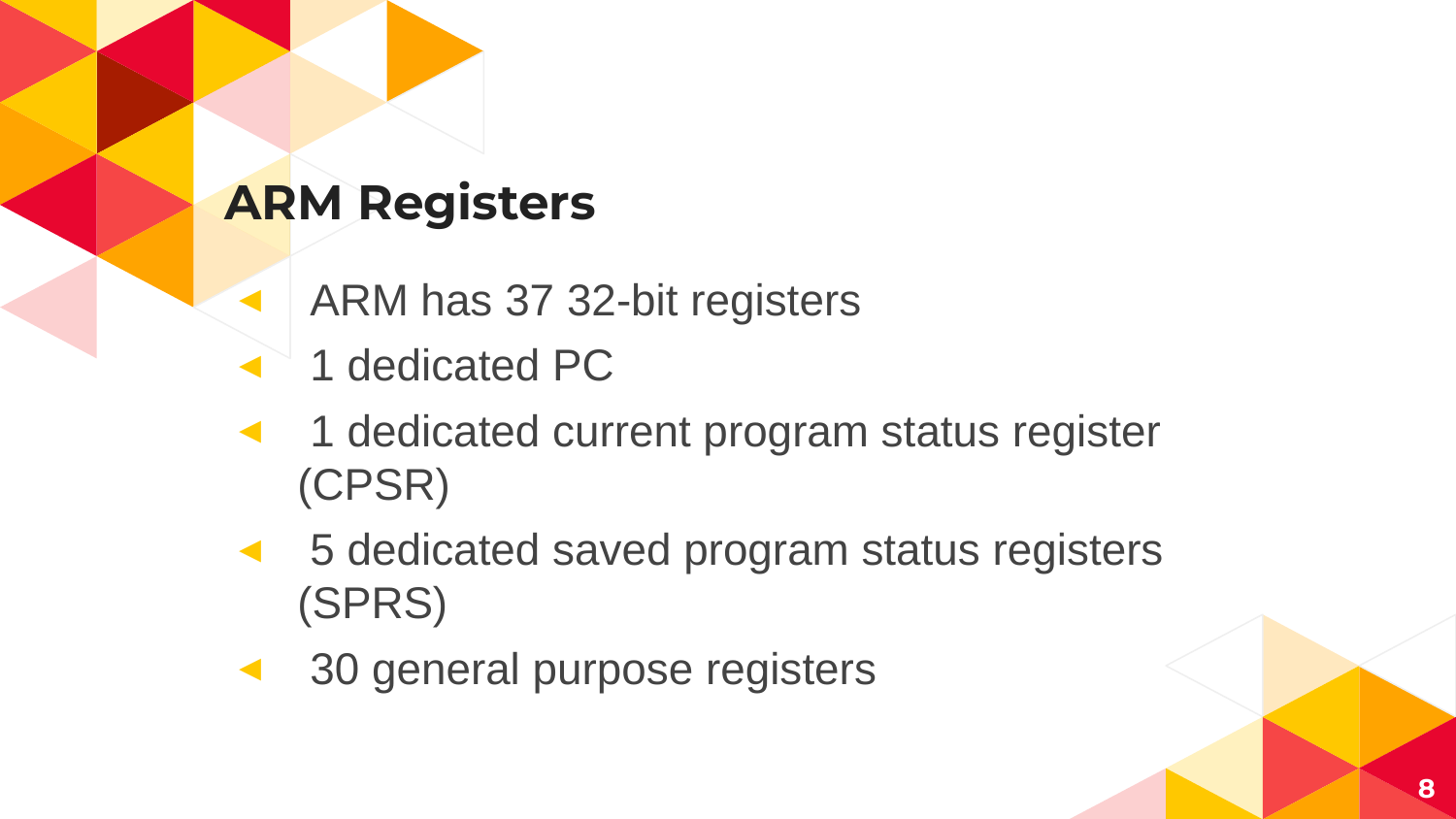

# ARM Registers
 ARM has 37 32-bit registers
 1 dedicated PC
 1 dedicated current program status register (CPSR)
 5 dedicated saved program status registers (SPRS)
 30 general purpose registers
8